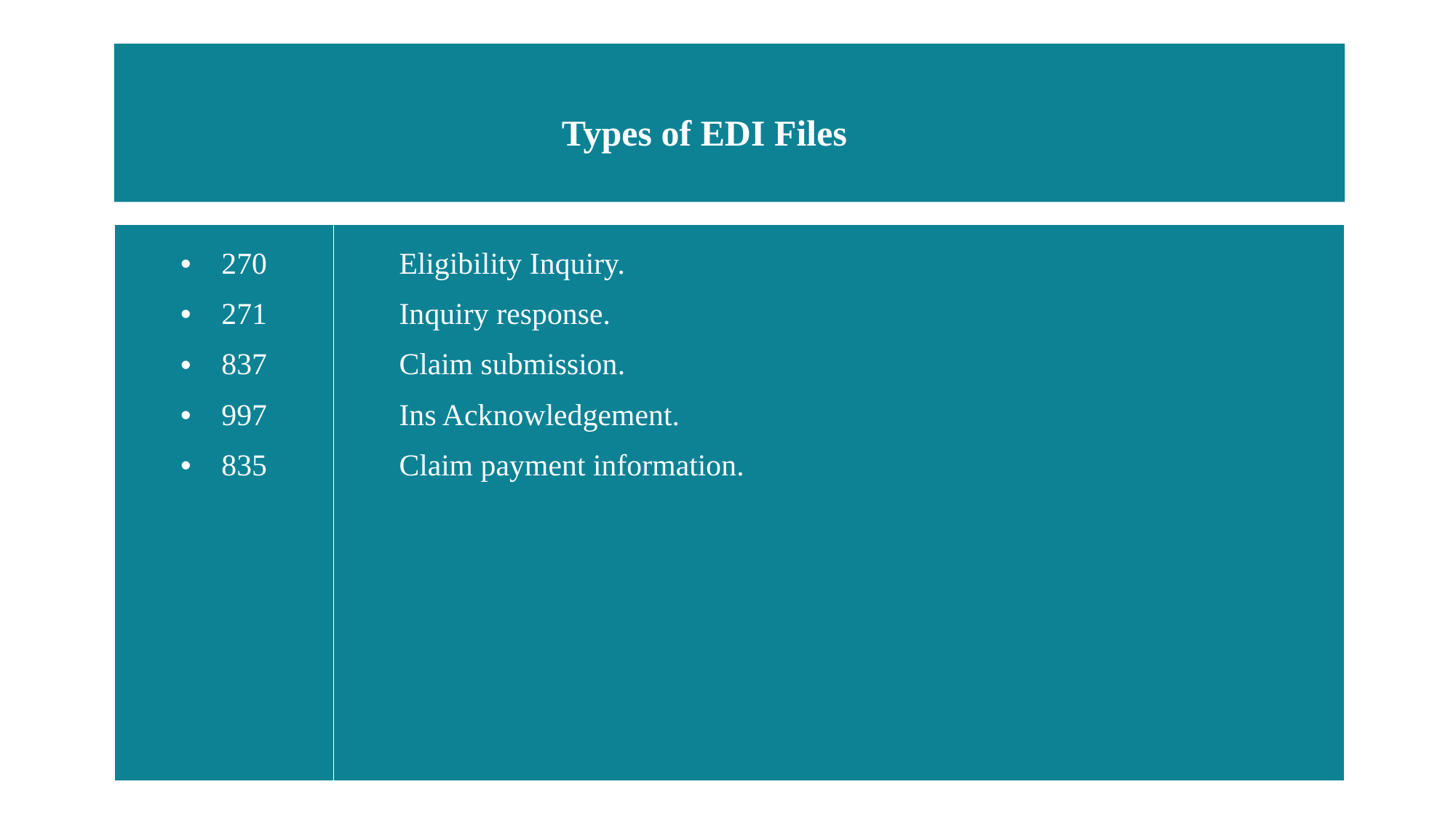

# Types of EDI Files
| 270 271 837 997 835 | Eligibility Inquiry. Inquiry response. Claim submission. Ins Acknowledgement. Claim payment information. |
| --- | --- |